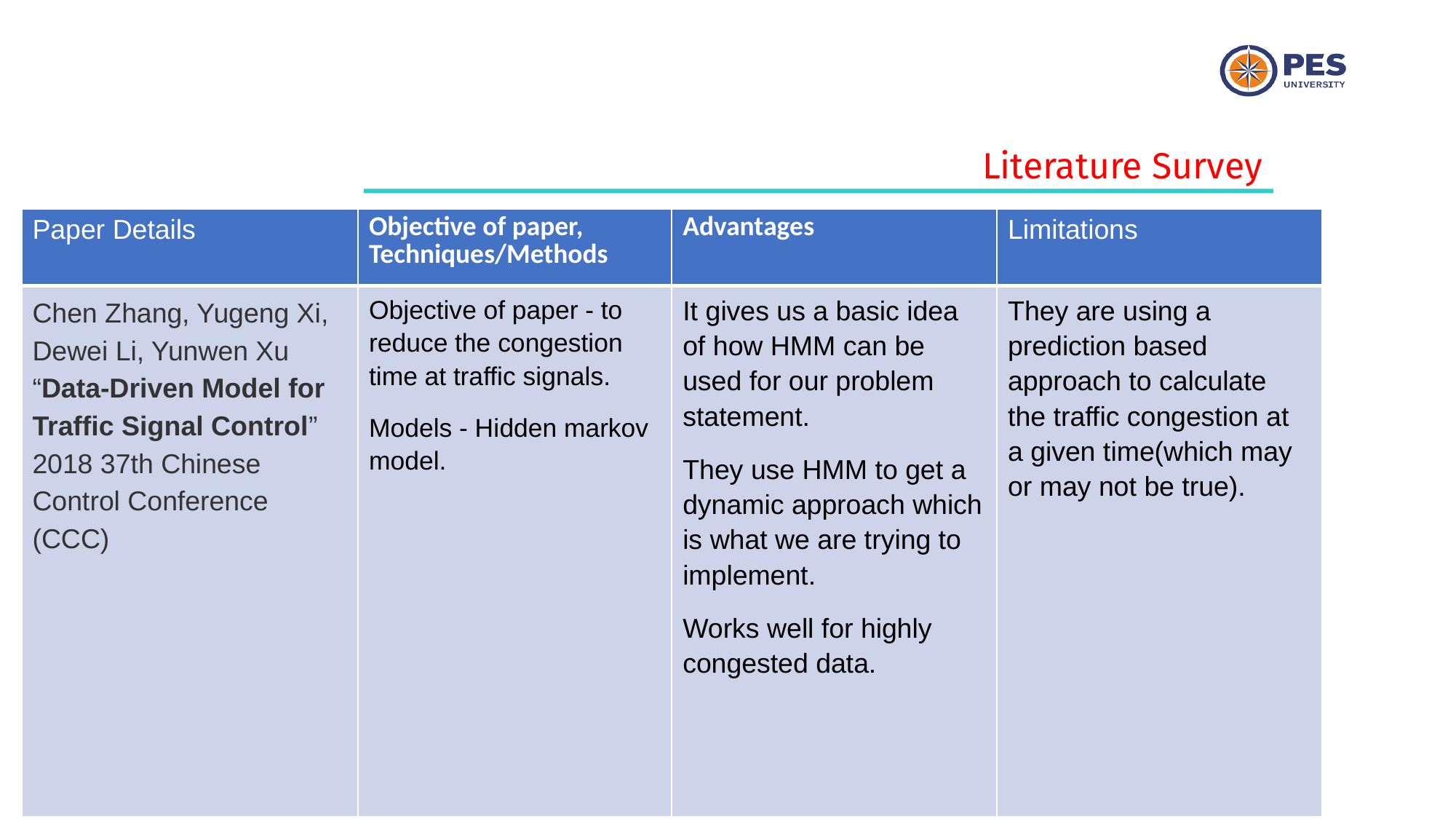

Literature Survey

| Paper Details | Objective of paper, Techniques/Methods | Advantages | Limitations |
| --- | --- | --- | --- |
| Chen Zhang, Yugeng Xi, Dewei Li, Yunwen Xu “Data-Driven Model for Traffic Signal Control” 2018 37th Chinese Control Conference (CCC) | Objective of paper - to reduce the congestion time at traffic signals. Models - Hidden markov model. | It gives us a basic idea of how HMM can be used for our problem statement. They use HMM to get a dynamic approach which is what we are trying to implement. Works well for highly congested data. | They are using a prediction based approach to calculate the traffic congestion at a given time(which may or may not be true). |